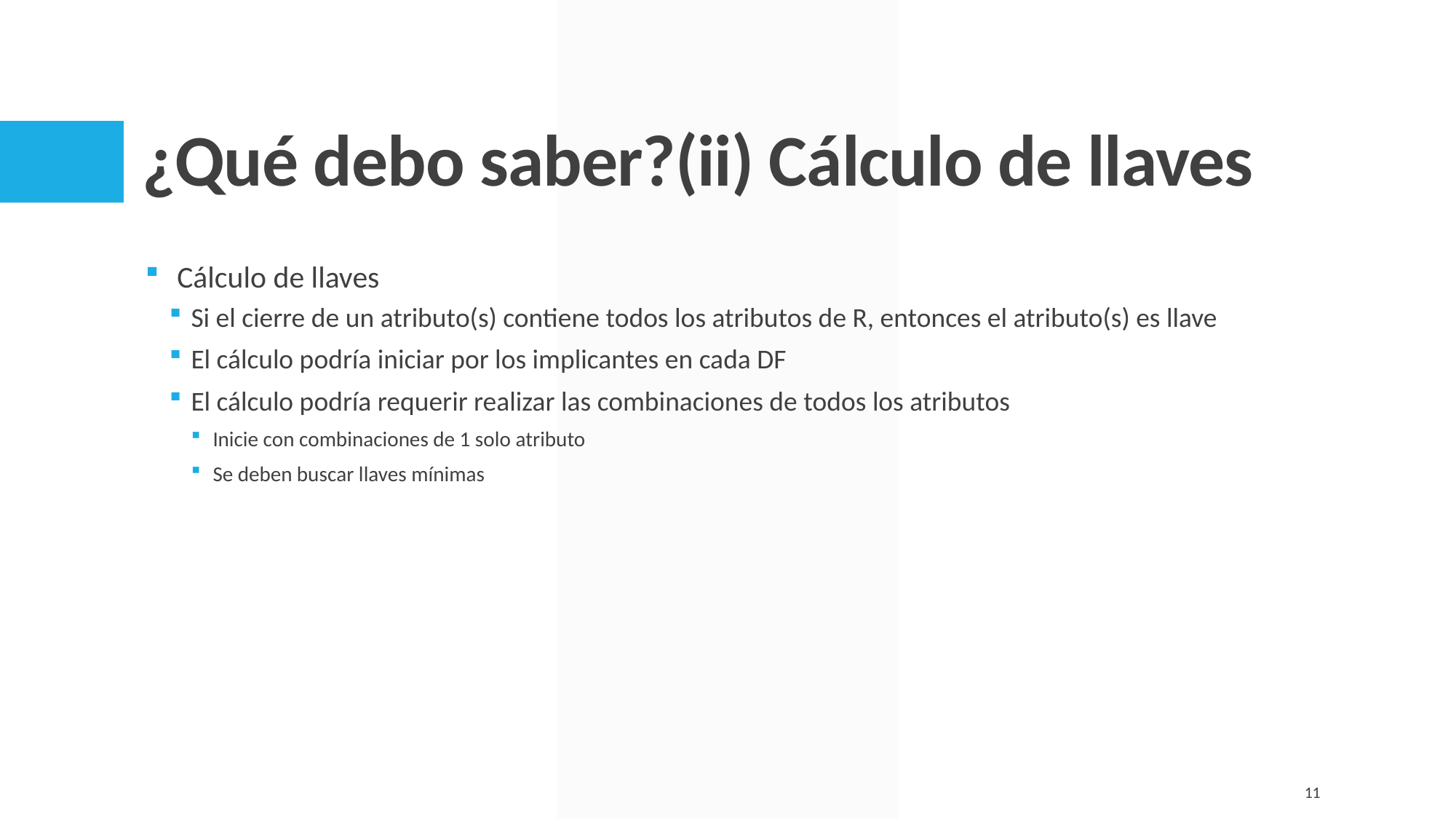

# ¿Qué debo saber?(ii) Cálculo de llaves
Cálculo de llaves
Si el cierre de un atributo(s) contiene todos los atributos de R, entonces el atributo(s) es llave
El cálculo podría iniciar por los implicantes en cada DF
El cálculo podría requerir realizar las combinaciones de todos los atributos
Inicie con combinaciones de 1 solo atributo
Se deben buscar llaves mínimas
11